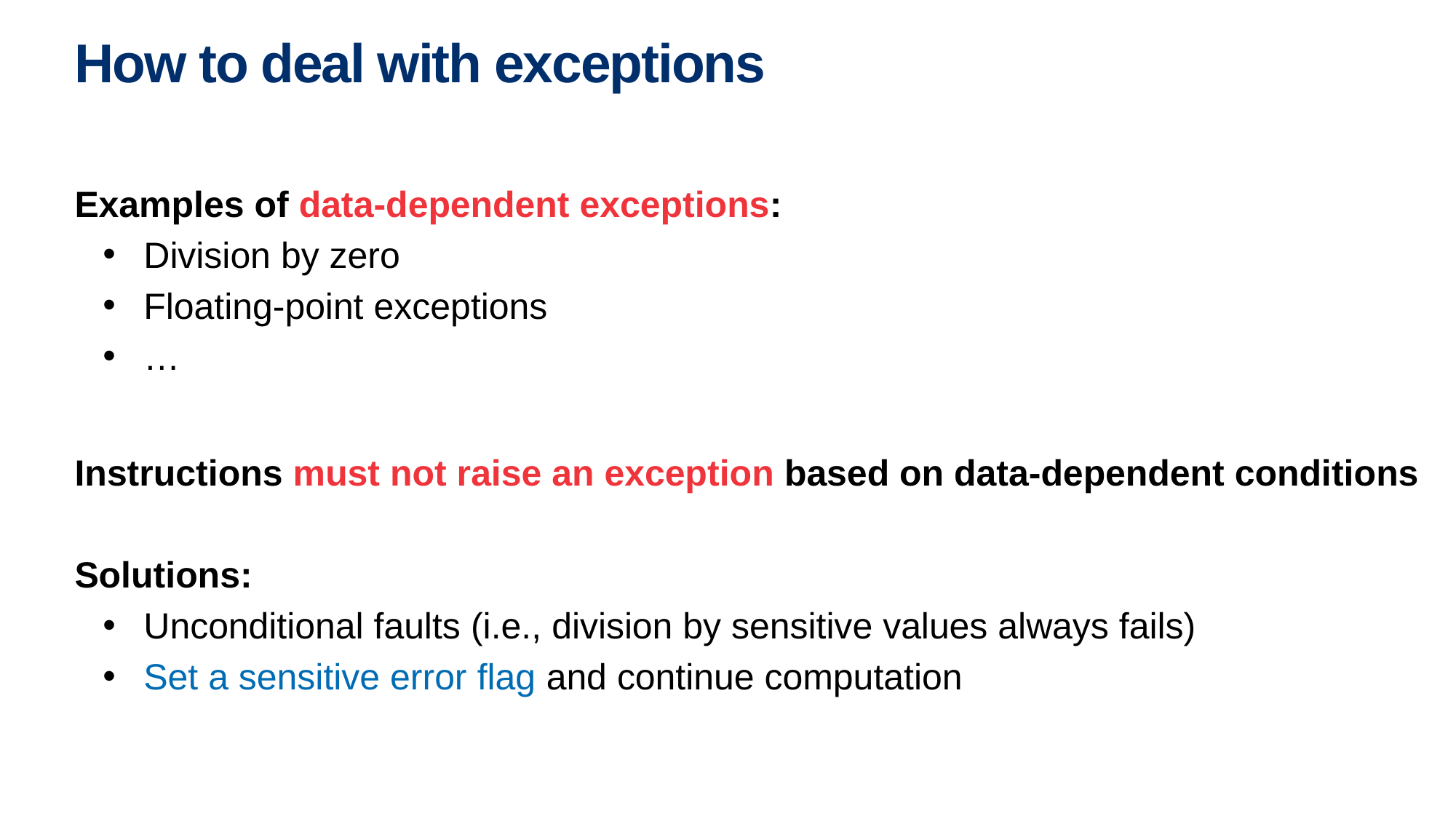

# How to deal with exceptions
Examples of data-dependent exceptions:
Division by zero
Floating-point exceptions
…

Instructions must not raise an exception based on data-dependent conditions

Solutions:
Unconditional faults (i.e., division by sensitive values always fails)
Set a sensitive error flag and continue computation